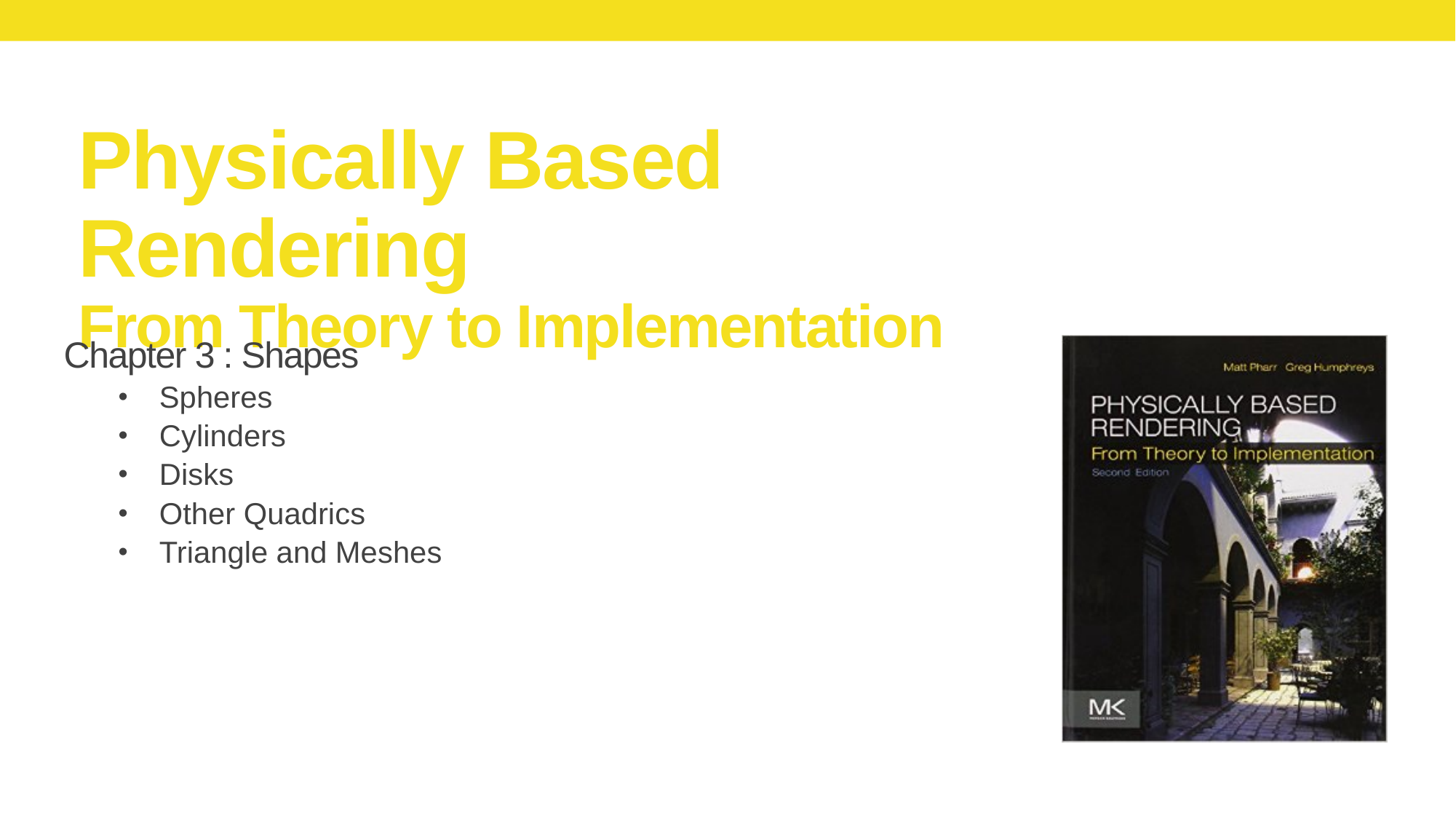

# Physically Based Rendering From Theory to Implementation
Chapter 3 : Shapes
Spheres
Cylinders
Disks
Other Quadrics
Triangle and Meshes